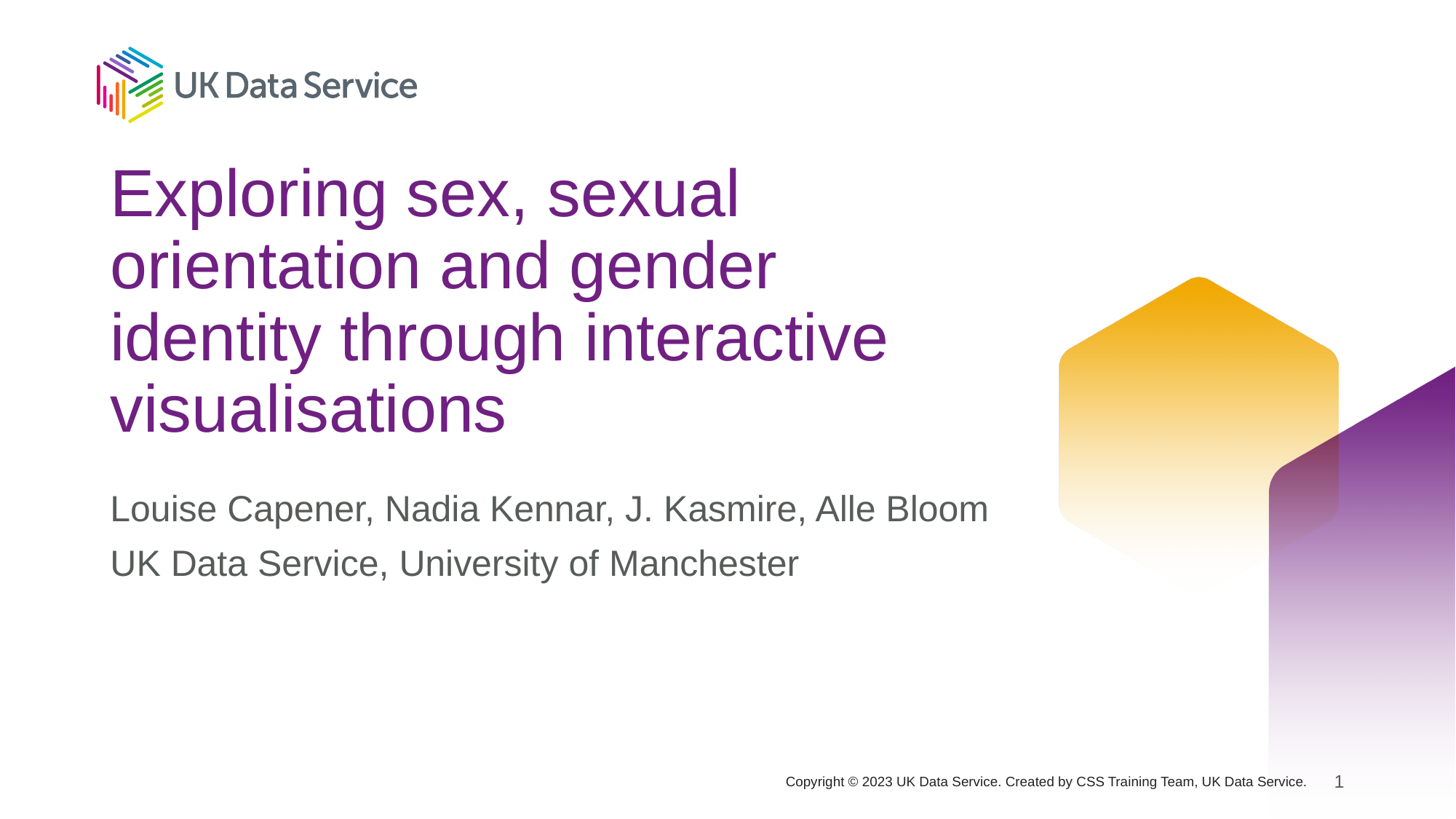

# Exploring sex, sexual orientation and gender identity through interactive visualisations
Louise Capener, Nadia Kennar, J. Kasmire, Alle Bloom
UK Data Service, University of Manchester

1
Copyright © 2023 UK Data Service. Created by CSS Training Team, UK Data Service.